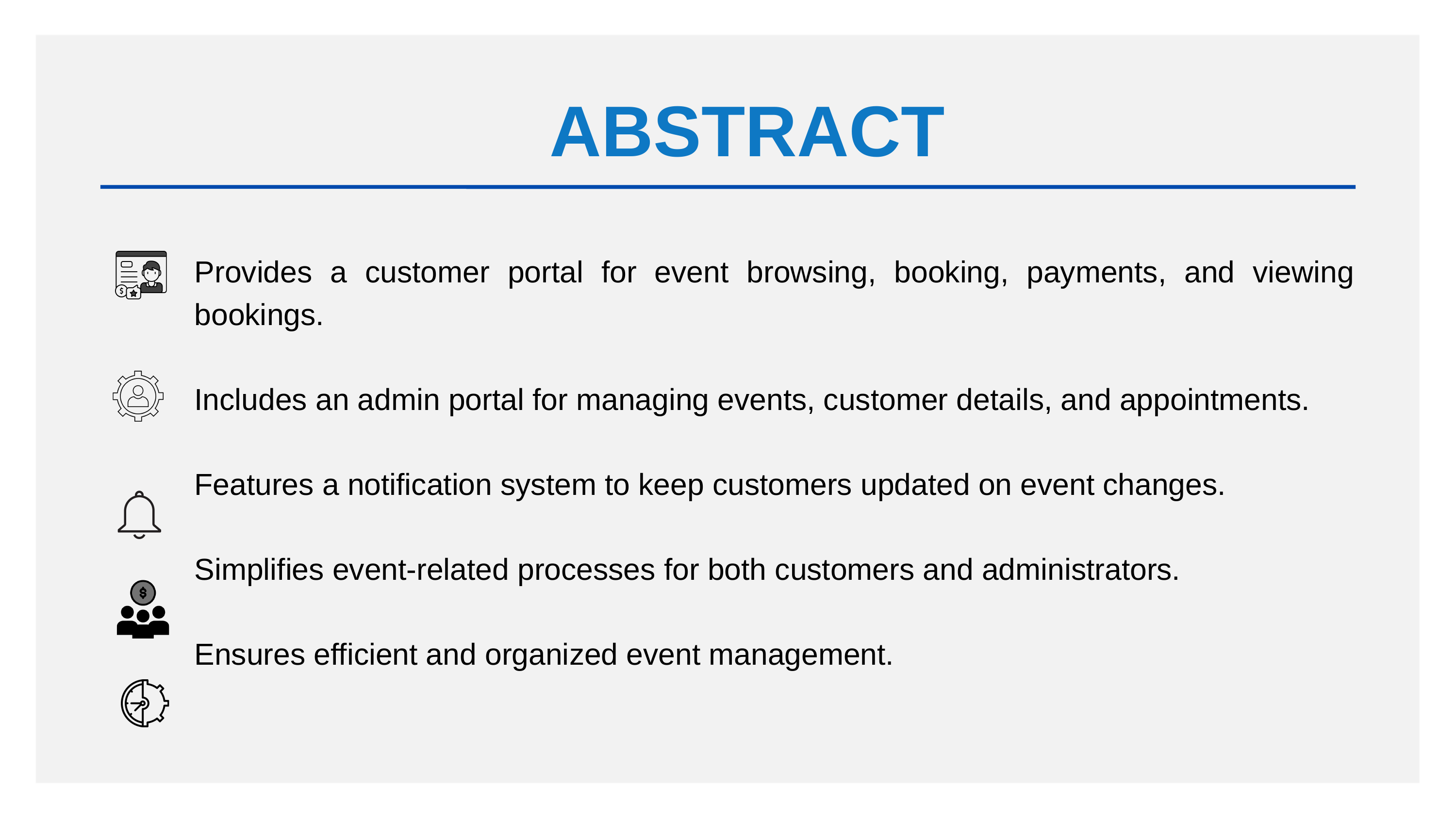

ABSTRACT

Provides a customer portal for event browsing, booking, payments, and viewing bookings.

Includes an admin portal for managing events, customer details, and appointments.

Features a notification system to keep customers updated on event changes.

Simplifies event-related processes for both customers and administrators.

Ensures efficient and organized event management.